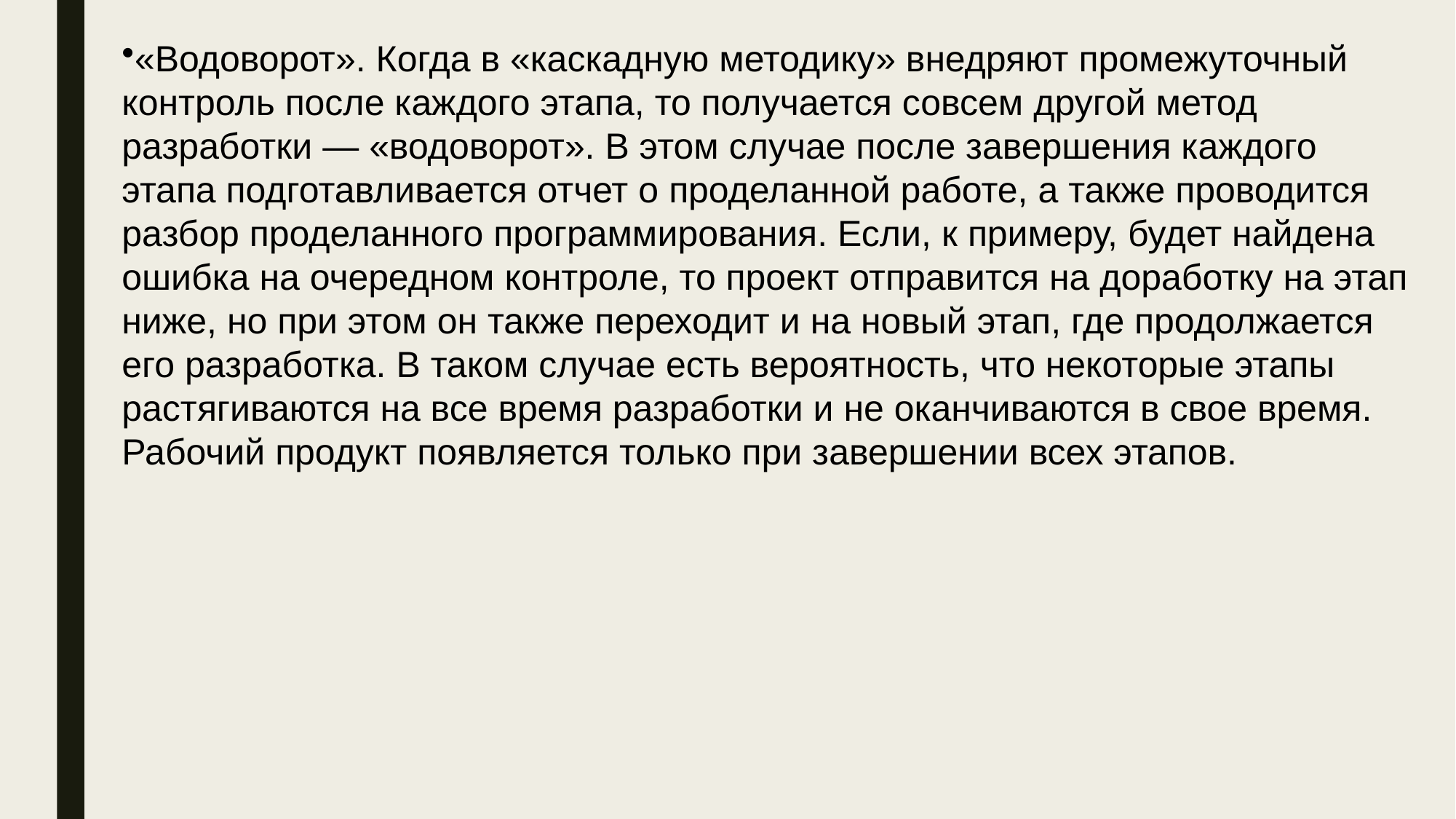

«Водоворот». Когда в «каскадную методику» внедряют промежуточный контроль после каждого этапа, то получается совсем другой метод разработки — «водоворот». В этом случае после завершения каждого этапа подготавливается отчет о проделанной работе, а также проводится разбор проделанного программирования. Если, к примеру, будет найдена ошибка на очередном контроле, то проект отправится на доработку на этап ниже, но при этом он также переходит и на новый этап, где продолжается его разработка. В таком случае есть вероятность, что некоторые этапы растягиваются на все время разработки и не оканчиваются в свое время. Рабочий продукт появляется только при завершении всех этапов.